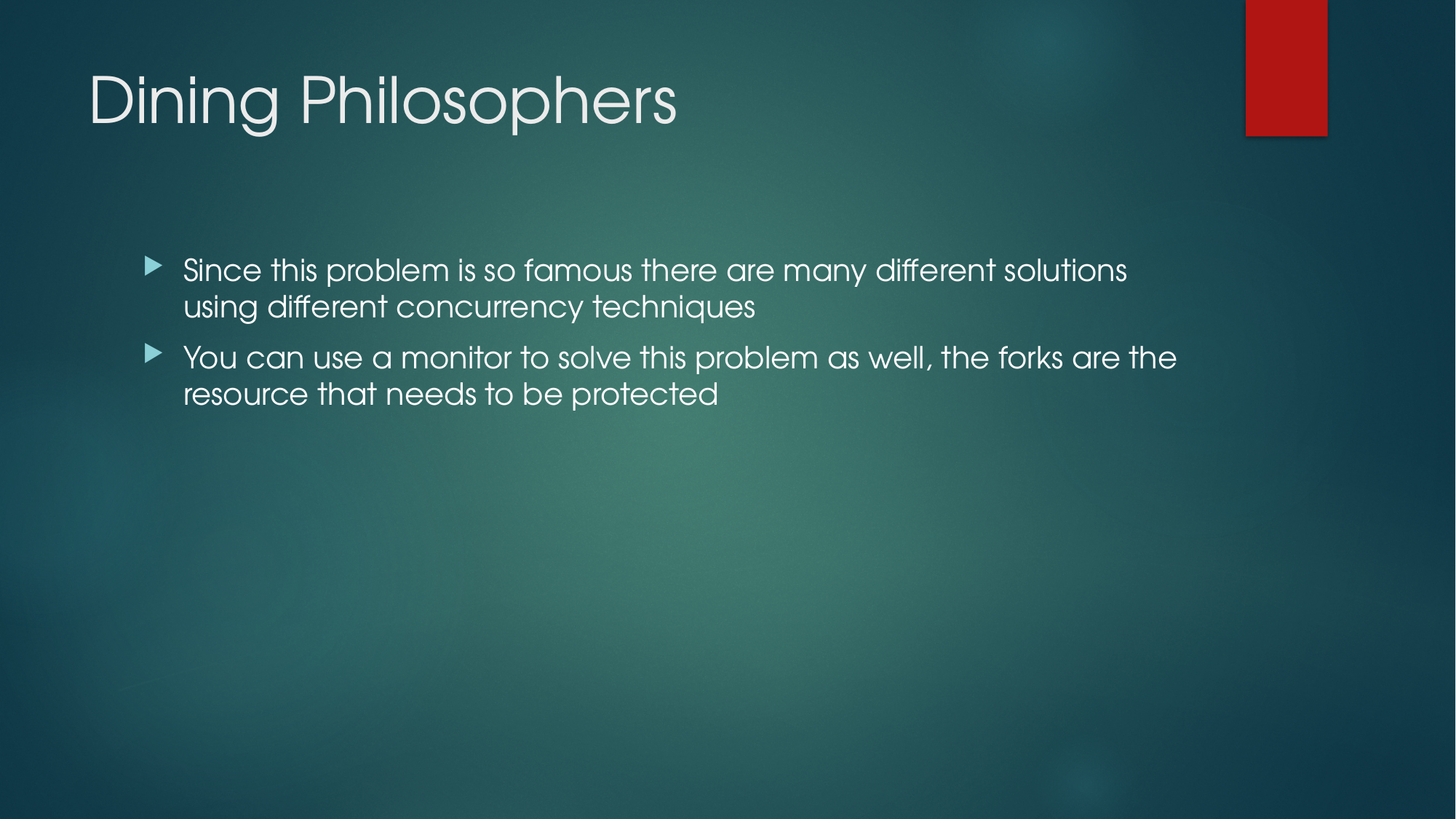

# Dining Philosophers
Since this problem is so famous there are many different solutions using different concurrency techniques
You can use a monitor to solve this problem as well, the forks are the resource that needs to be protected